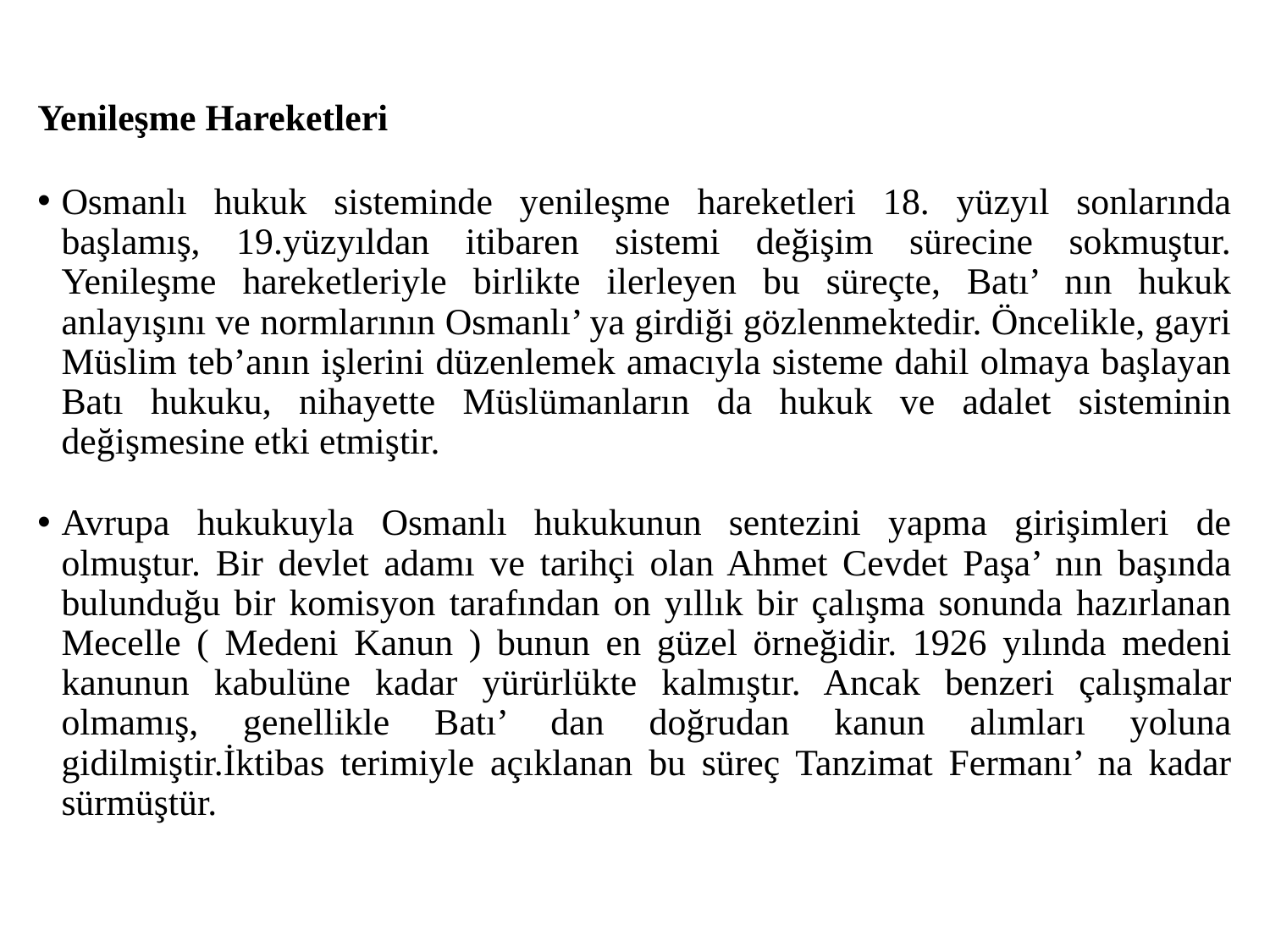

# Yenileşme Hareketleri
Osmanlı hukuk sisteminde yenileşme hareketleri 18. yüzyıl sonlarında başlamış, 19.yüzyıldan itibaren sistemi değişim sürecine sokmuştur. Yenileşme hareketleriyle birlikte ilerleyen bu süreçte, Batı’ nın hukuk anlayışını ve normlarının Osmanlı’ ya girdiği gözlenmektedir. Öncelikle, gayri Müslim teb’anın işlerini düzenlemek amacıyla sisteme dahil olmaya başlayan Batı hukuku, nihayette Müslümanların da hukuk ve adalet sisteminin değişmesine etki etmiştir.
Avrupa hukukuyla Osmanlı hukukunun sentezini yapma girişimleri de olmuştur. Bir devlet adamı ve tarihçi olan Ahmet Cevdet Paşa’ nın başında bulunduğu bir komisyon tarafından on yıllık bir çalışma sonunda hazırlanan Mecelle ( Medeni Kanun ) bunun en güzel örneğidir. 1926 yılında medeni kanunun kabulüne kadar yürürlükte kalmıştır. Ancak benzeri çalışmalar olmamış, genellikle Batı’ dan doğrudan kanun alımları yoluna gidilmiştir.İktibas terimiyle açıklanan bu süreç Tanzimat Fermanı’ na kadar sürmüştür.